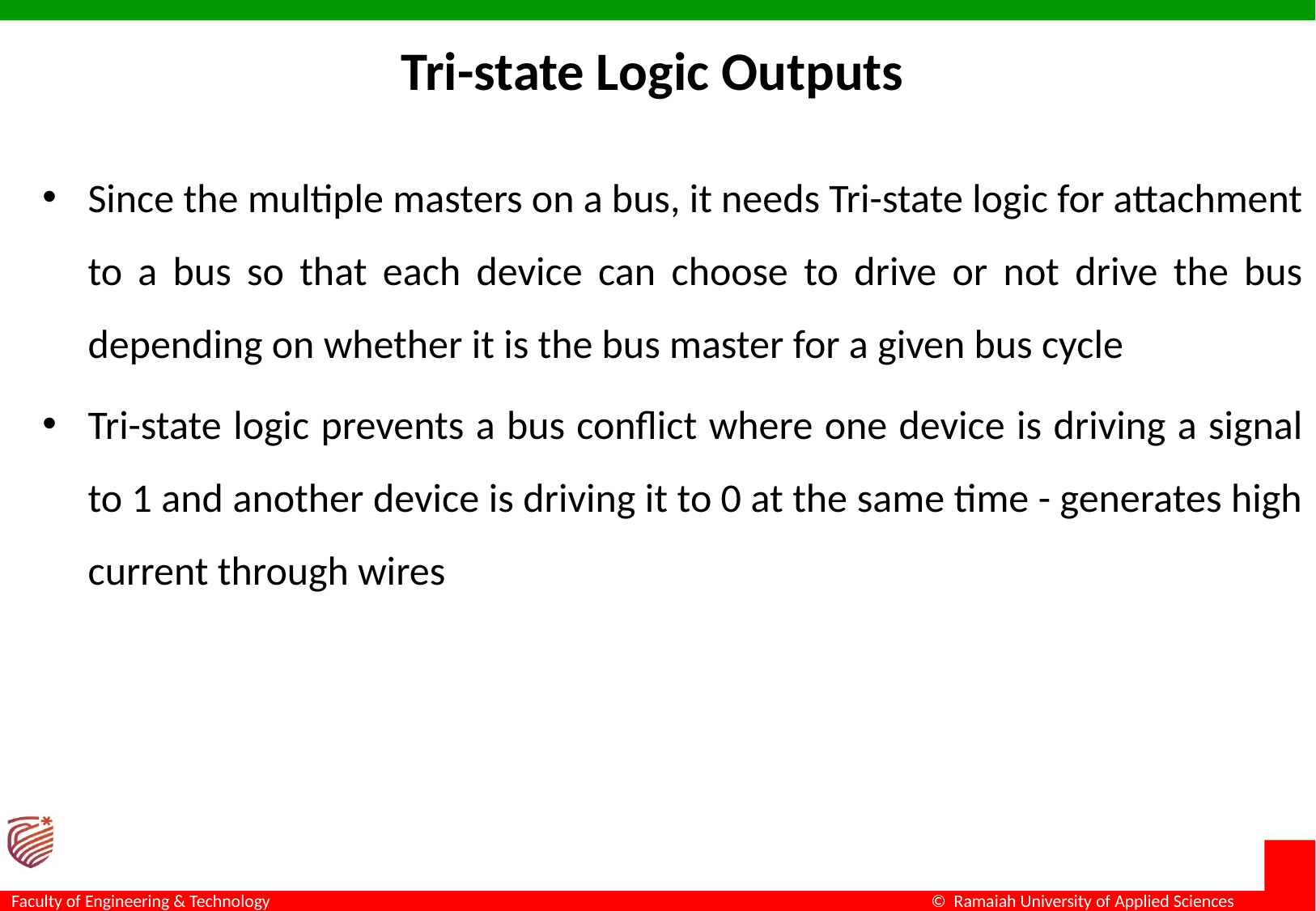

# Tri-state Logic Outputs
Since the multiple masters on a bus, it needs Tri-state logic for attachment to a bus so that each device can choose to drive or not drive the bus depending on whether it is the bus master for a given bus cycle
Tri-state logic prevents a bus conflict where one device is driving a signal to 1 and another device is driving it to 0 at the same time - generates high current through wires
7